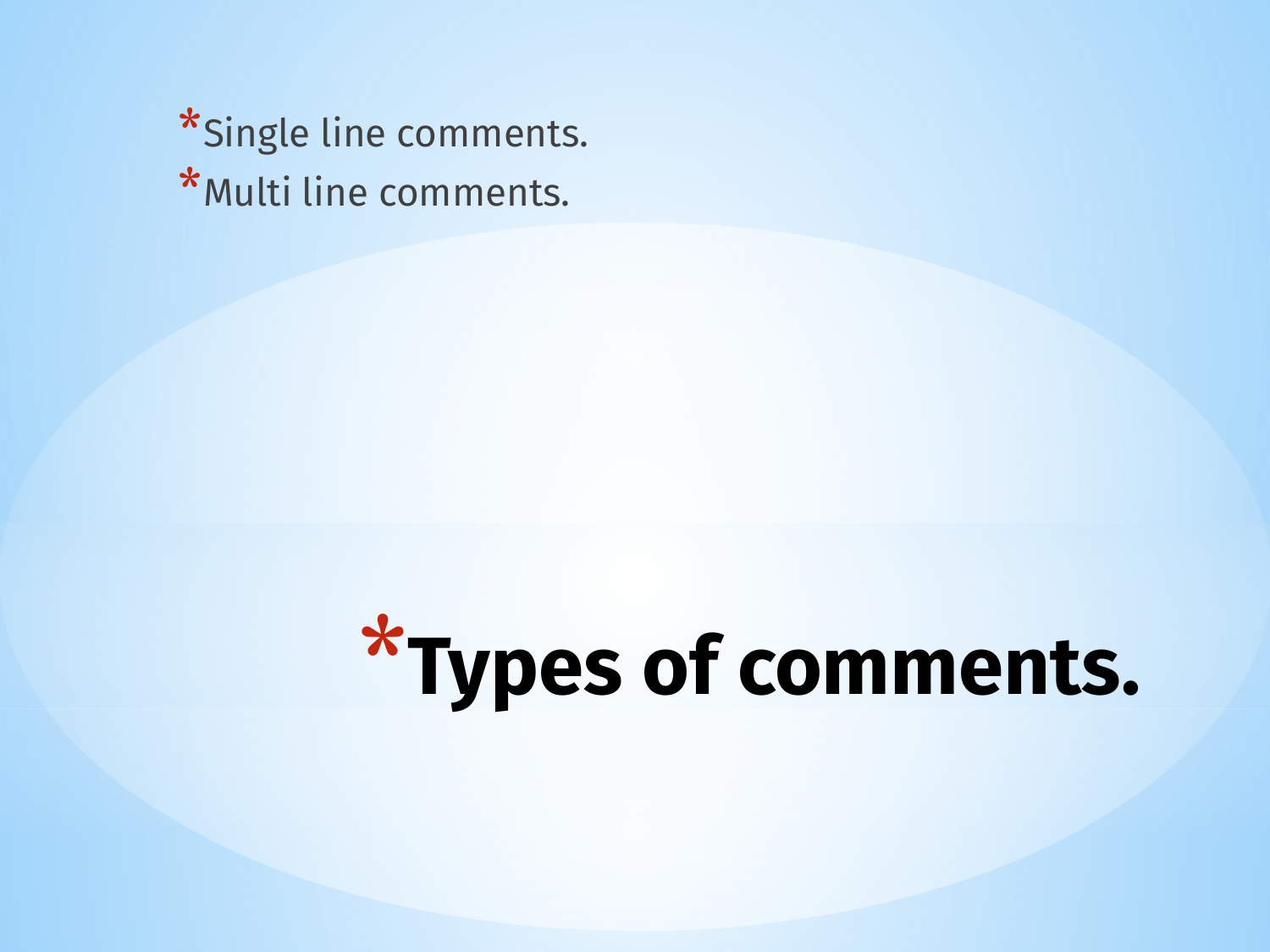

Single line comments.
Multi line comments.
# Types of comments.